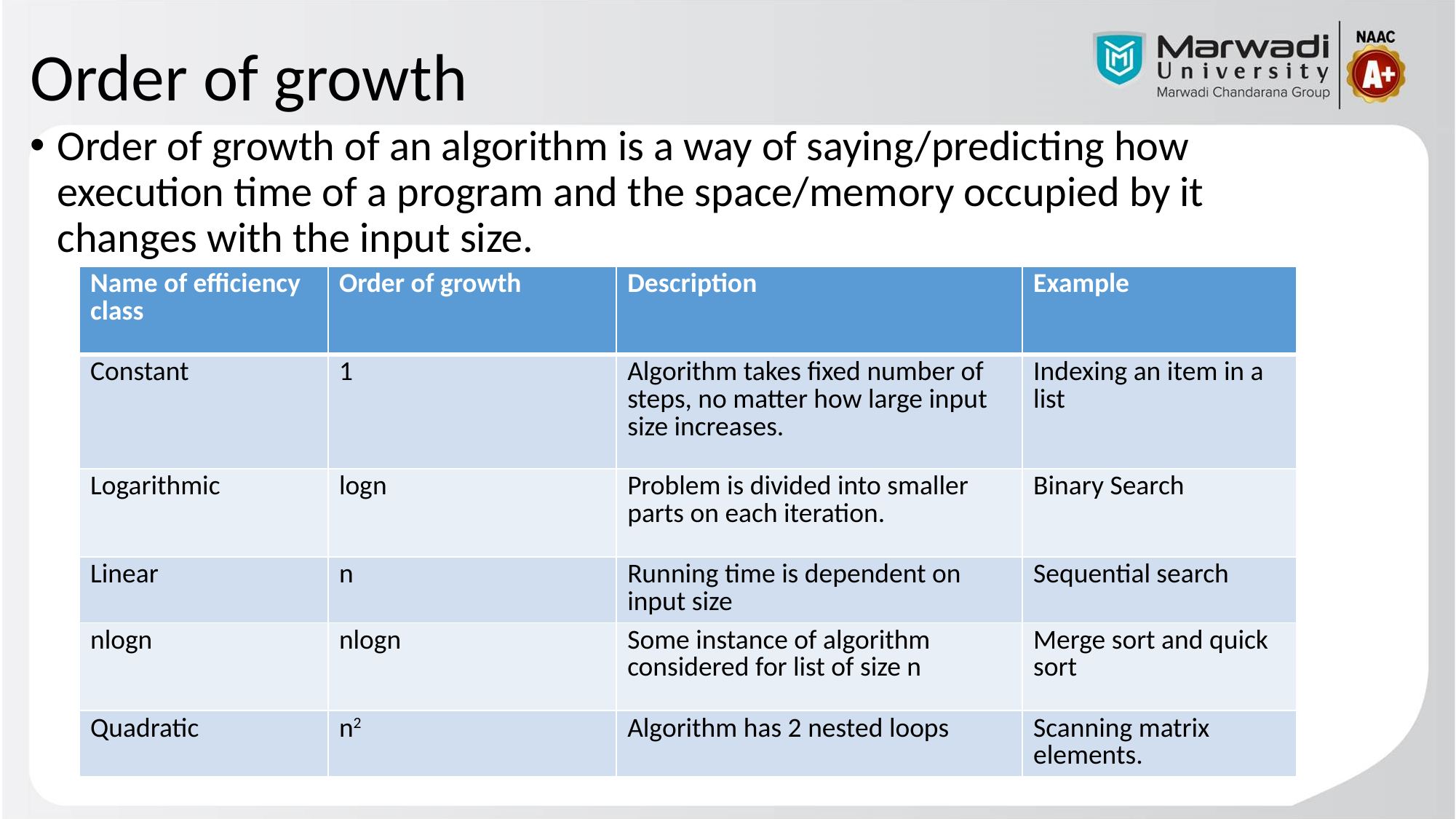

# Order of growth
Order of growth of an algorithm is a way of saying/predicting how execution time of a program and the space/memory occupied by it changes with the input size.

| Name of efficiency class | Order of growth | Description | Example |
| --- | --- | --- | --- |
| Constant | 1 | Algorithm takes fixed number of steps, no matter how large input size increases. | Indexing an item in a list |
| Logarithmic | logn | Problem is divided into smaller parts on each iteration. | Binary Search |
| Linear | n | Running time is dependent on input size | Sequential search |
| nlogn | nlogn | Some instance of algorithm considered for list of size n | Merge sort and quick sort |
| Quadratic | n2 | Algorithm has 2 nested loops | Scanning matrix elements. |